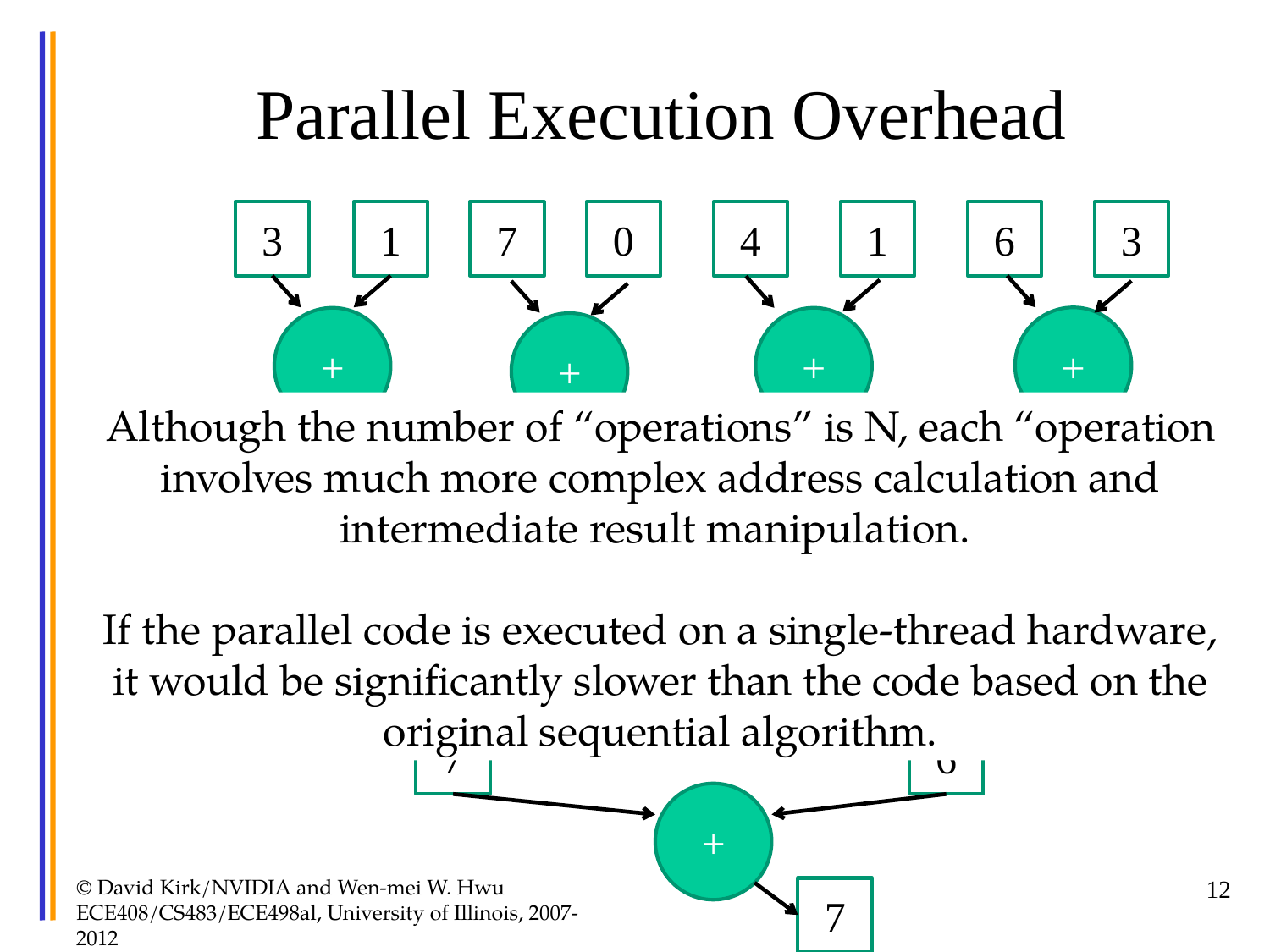

# Parallel Execution Overhead
3
1
7
0
4
1
6
3
+
+
+
+
Although the number of “operations” is N, each “operation involves much more complex address calculation and intermediate result manipulation.

If the parallel code is executed on a single-thread hardware, it would be significantly slower than the code based on the original sequential algorithm.
9
4
7
5
+
+
7
6
+
12
© David Kirk/NVIDIA and Wen-mei W. Hwu  ECE408/CS483/ECE498al, University of Illinois, 2007-2012
7